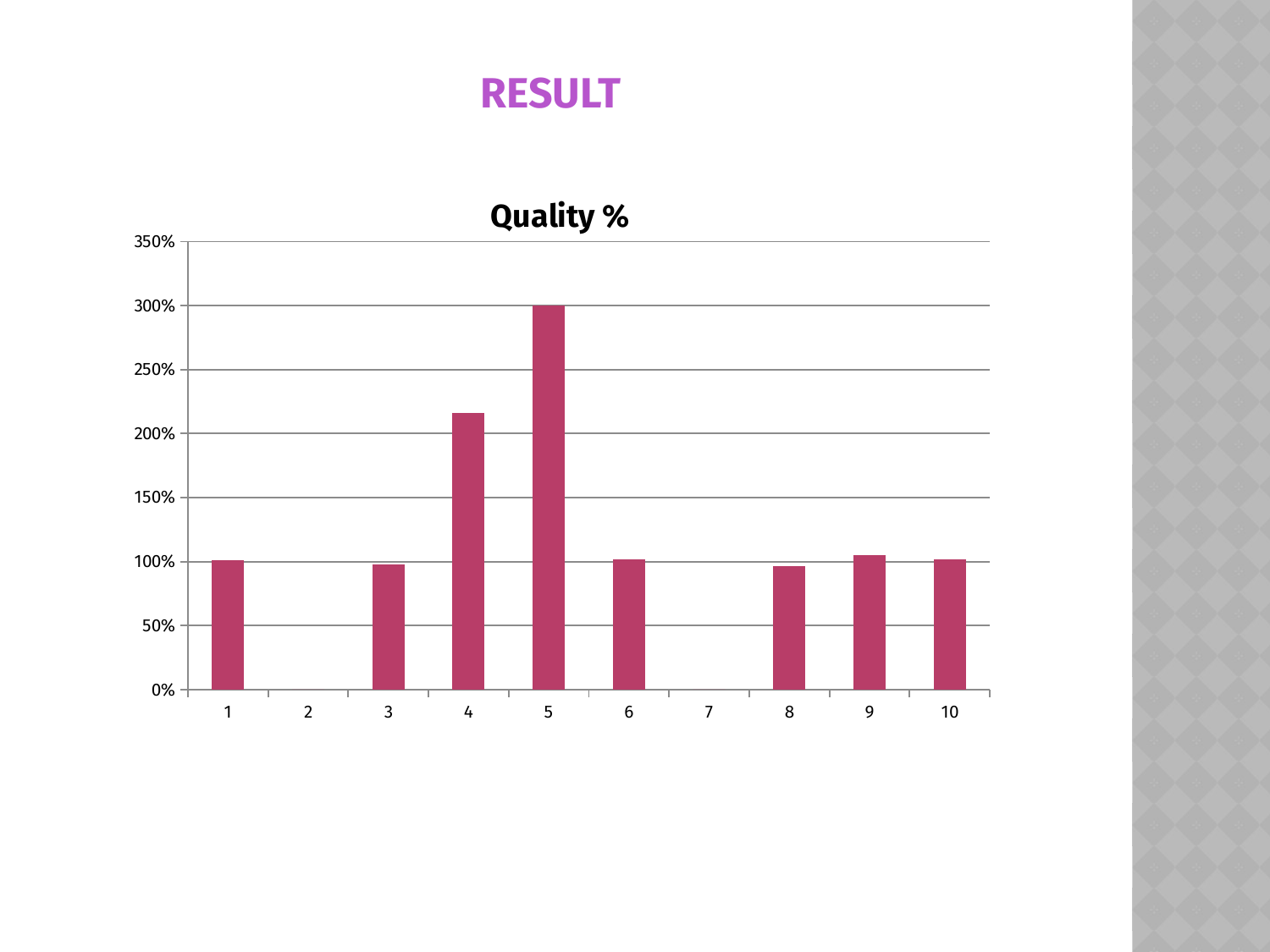

RESULT

### Chart:

| Category | Quality % |
|---|---|